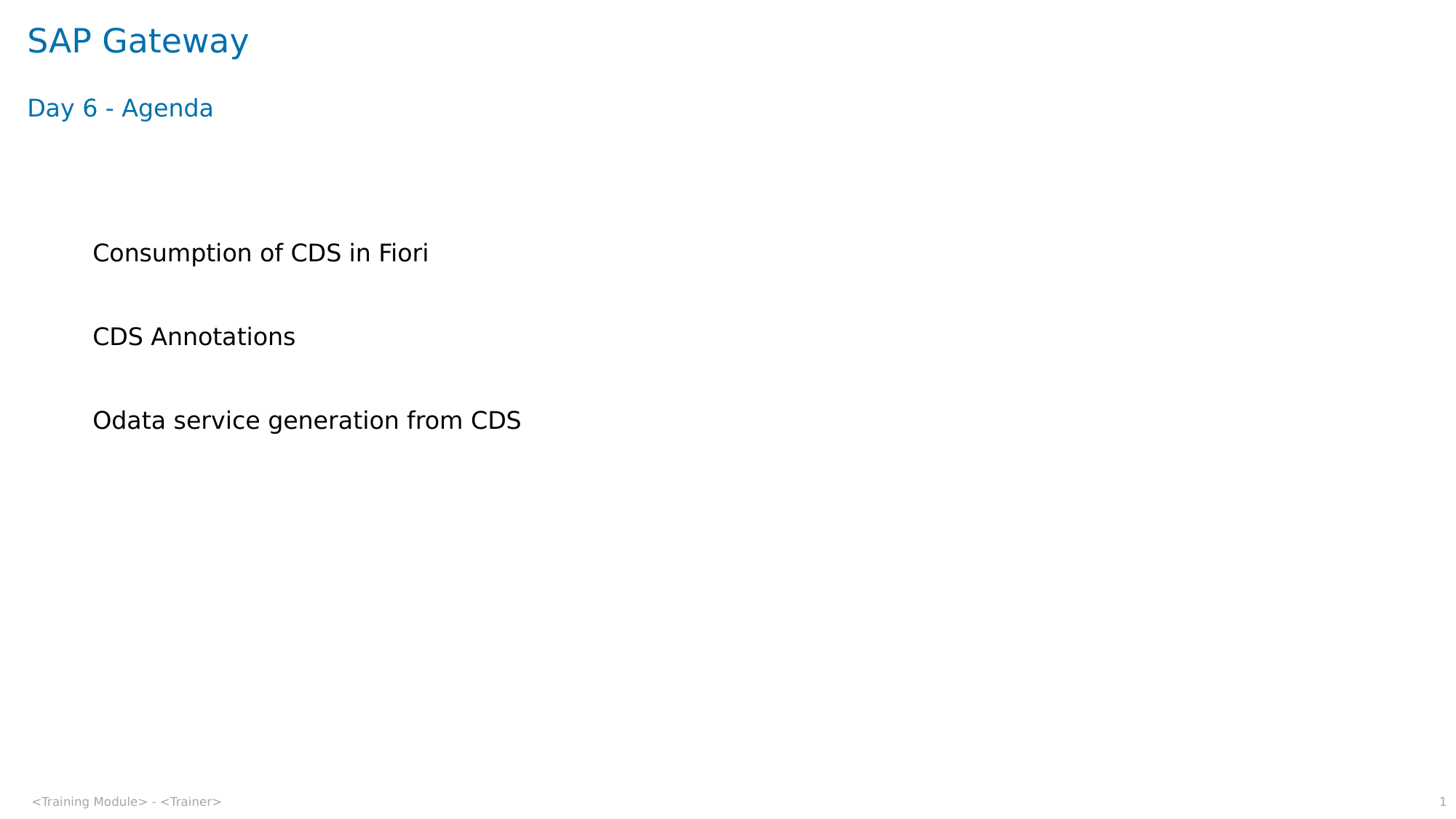

# SAP Gateway Day 6 - Agenda

Consumption of CDS in Fiori
CDS Annotations
Odata service generation from CDS